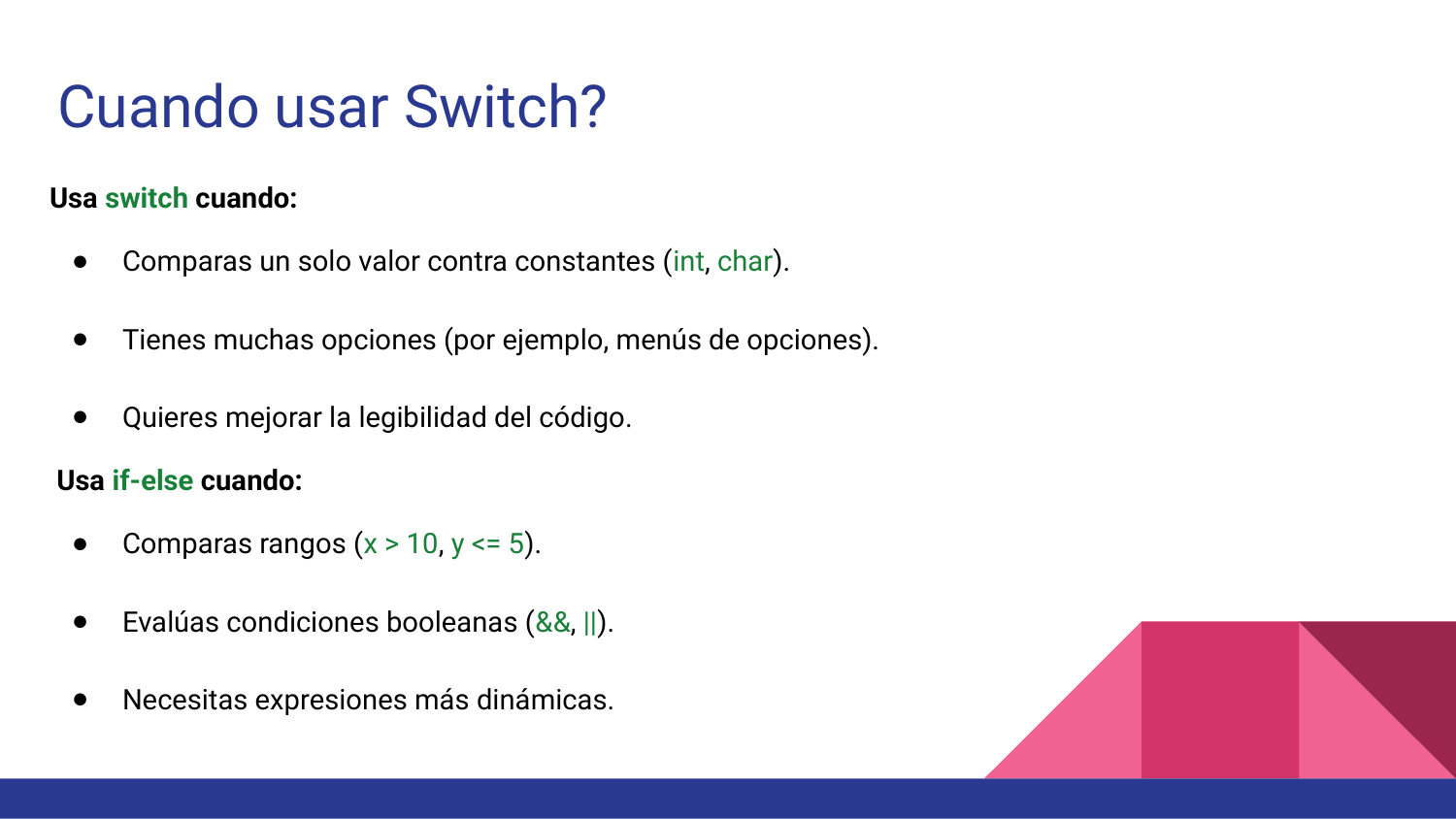

# Cuando usar Switch?
Usa switch cuando:
Comparas un solo valor contra constantes (int, char).
Tienes muchas opciones (por ejemplo, menús de opciones).
Quieres mejorar la legibilidad del código.
 Usa if-else cuando:
Comparas rangos (x > 10, y <= 5).
Evalúas condiciones booleanas (&&, ||).
Necesitas expresiones más dinámicas.